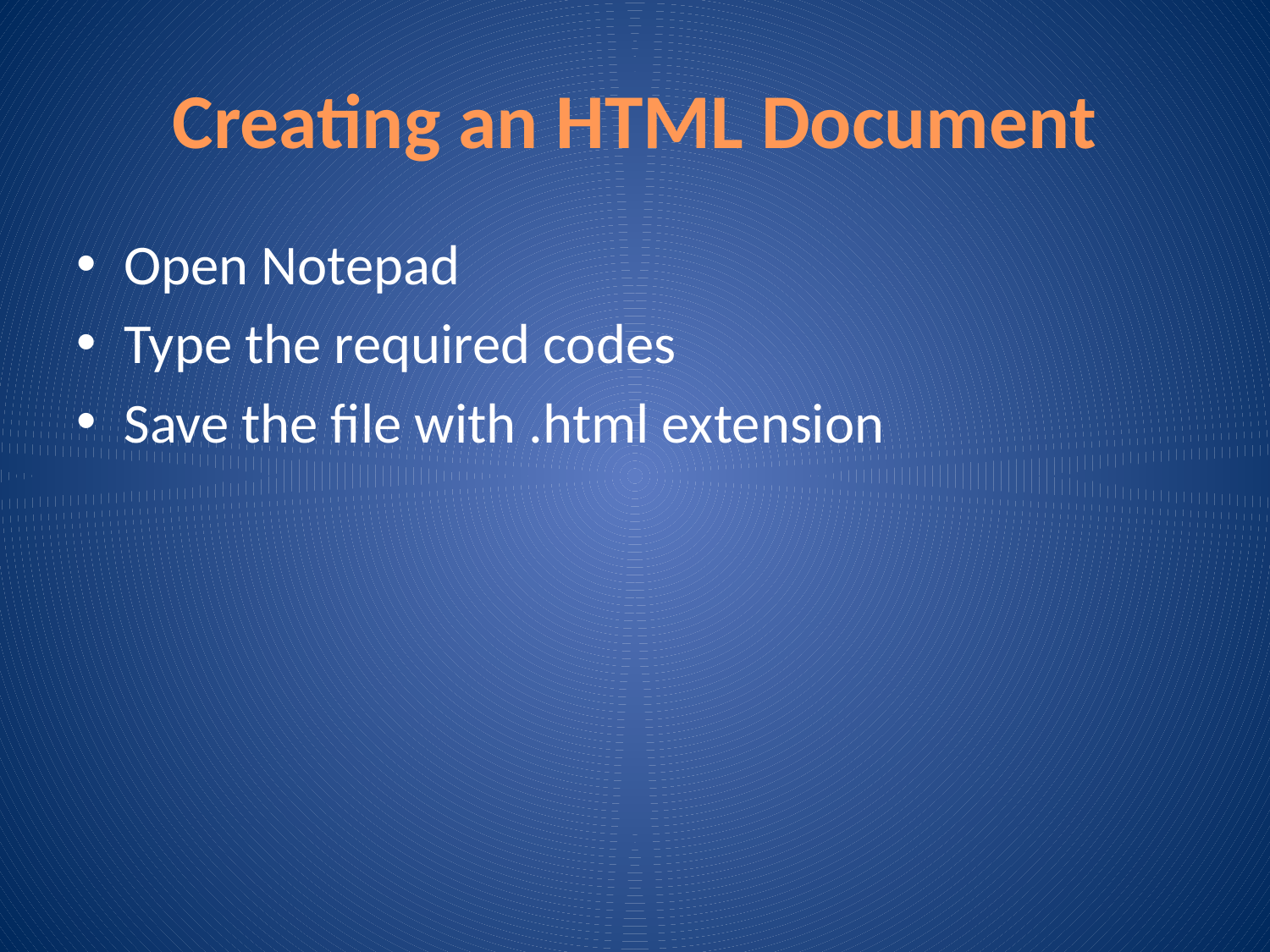

# Creating an HTML Document
Open Notepad
Type the required codes
Save the file with .html extension